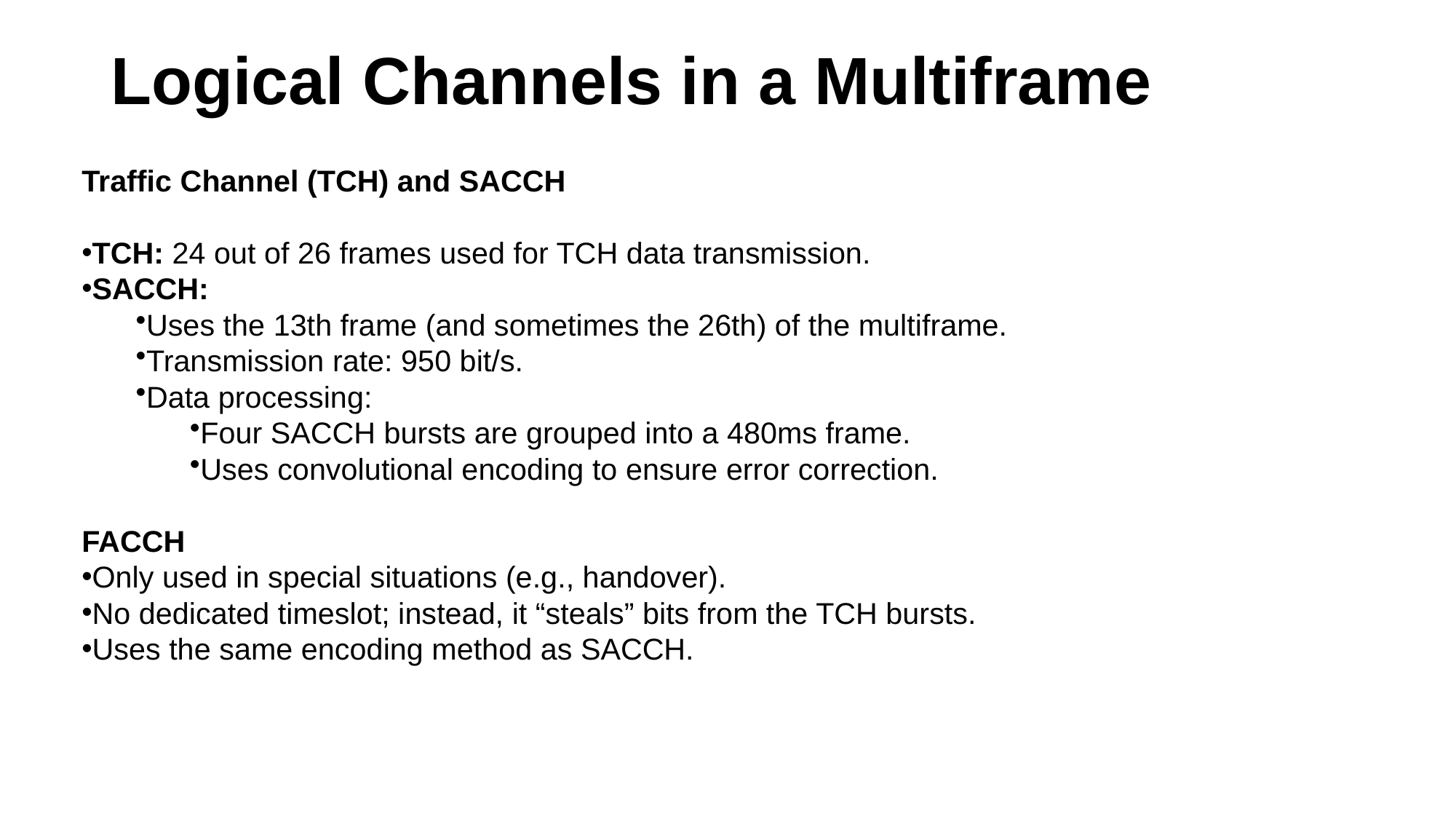

# Logical Channels in a Multiframe
Traffic Channel (TCH) and SACCH

TCH: 24 out of 26 frames used for TCH data transmission.
SACCH:
Uses the 13th frame (and sometimes the 26th) of the multiframe.
Transmission rate: 950 bit/s.
Data processing:
Four SACCH bursts are grouped into a 480ms frame.
Uses convolutional encoding to ensure error correction.

FACCH
Only used in special situations (e.g., handover).
No dedicated timeslot; instead, it “steals” bits from the TCH bursts.
Uses the same encoding method as SACCH.